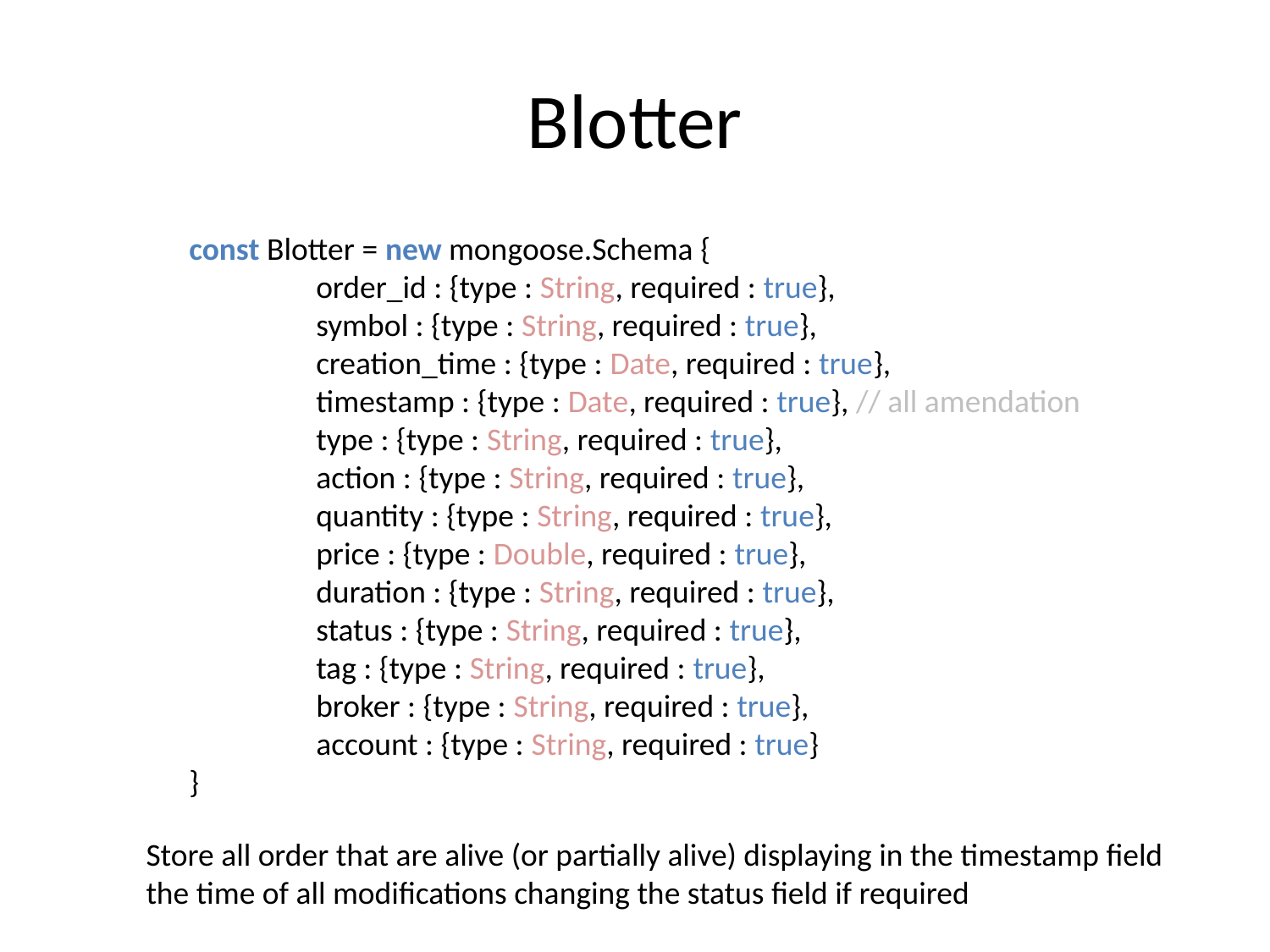

# Blotter
const Blotter = new mongoose.Schema {
	order_id : {type : String, required : true},
	symbol : {type : String, required : true},
	creation_time : {type : Date, required : true},
	timestamp : {type : Date, required : true}, // all amendation
	type : {type : String, required : true},
	action : {type : String, required : true},
	quantity : {type : String, required : true},
	price : {type : Double, required : true},
	duration : {type : String, required : true},
	status : {type : String, required : true},
	tag : {type : String, required : true},
	broker : {type : String, required : true},
	account : {type : String, required : true}
}
Store all order that are alive (or partially alive) displaying in the timestamp field
the time of all modifications changing the status field if required